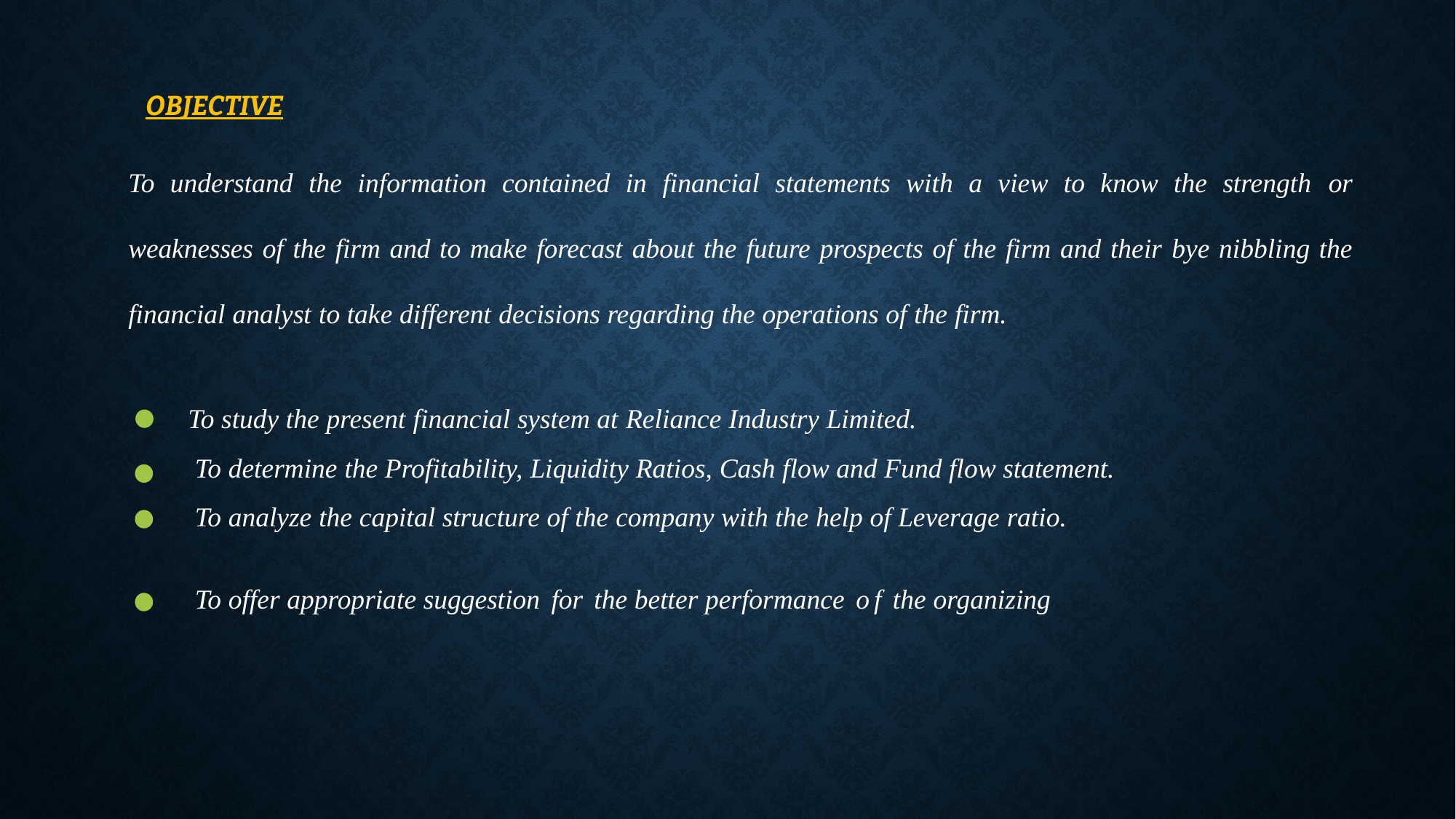

OBJECTIVE
To understand the information contained in financial statements with a view to know the strength or weaknesses of the firm and to make forecast about the future prospects of the firm and their bye nibbling the financial analyst to take different decisions regarding the operations of the firm.

               To study the present financial system at Reliance Industry Limited.
                To determine the Profitability, Liquidity Ratios, Cash flow and Fund flow statement.
                To analyze the capital structure of the company with the help of Leverage ratio.

                To offer appropriate suggestion for the better performance of the organizing